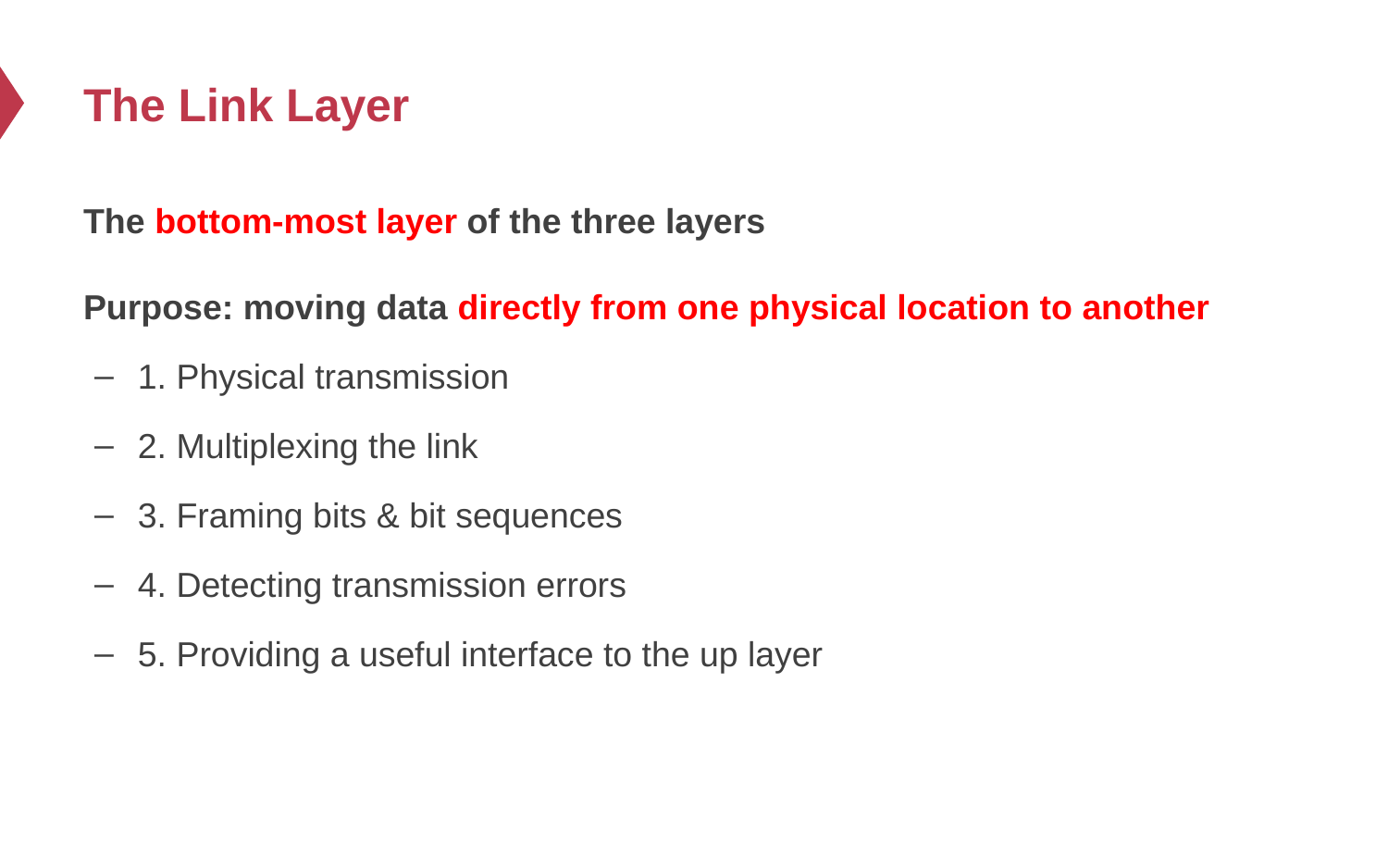

# The Link Layer
The bottom-most layer of the three layers
Purpose: moving data directly from one physical location to another
1. Physical transmission
2. Multiplexing the link
3. Framing bits & bit sequences
4. Detecting transmission errors
5. Providing a useful interface to the up layer

15